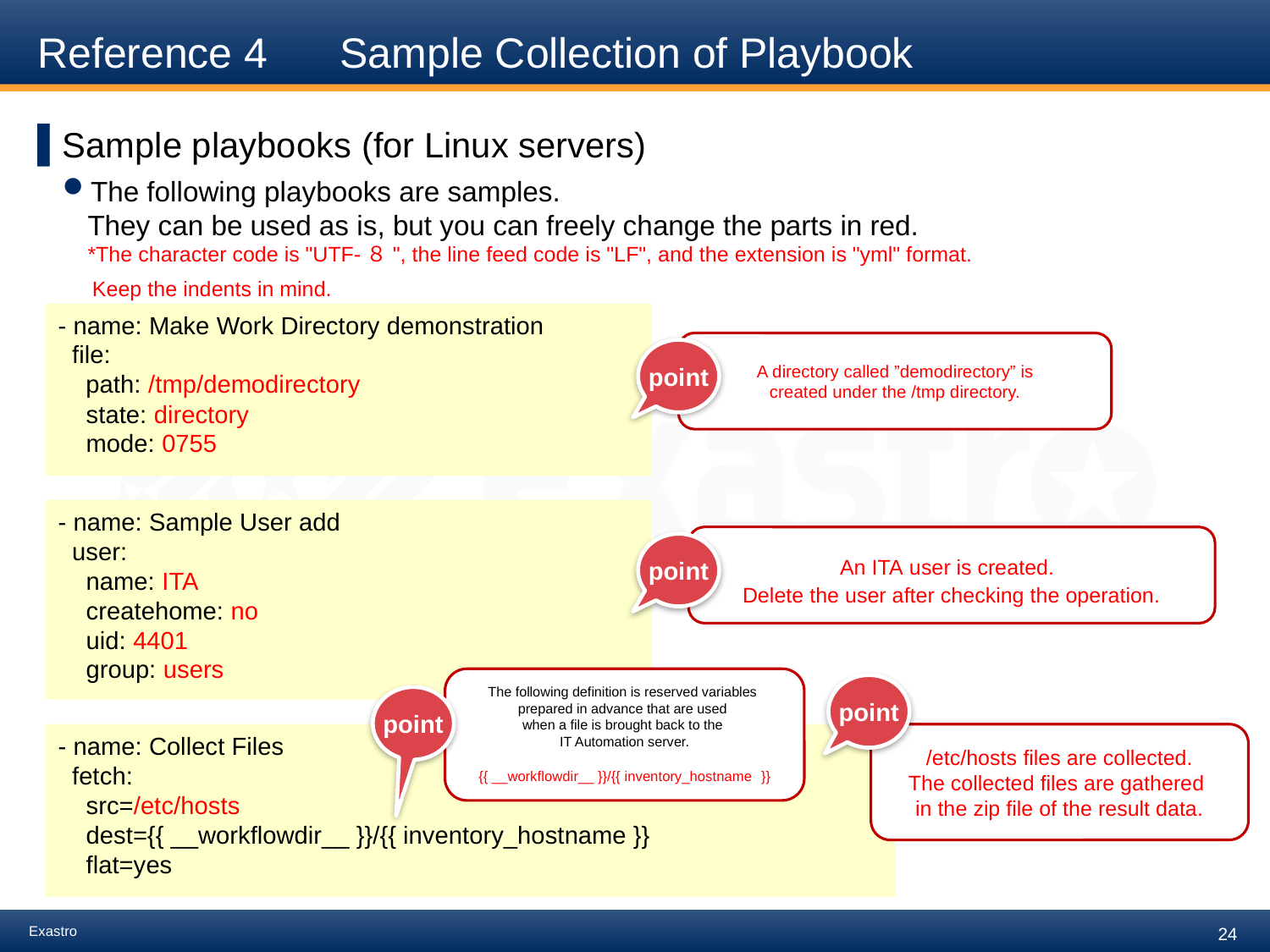

# Reference 4　 Sample Collection of Playbook
Sample playbooks (for Linux servers)
The following playbooks are samples.
They can be used as is, but you can freely change the parts in red.
*The character code is "UTF-８", the line feed code is "LF", and the extension is "yml" format.
     Keep the indents in mind.
- name: Make Work Directory demonstration
  file:
    path: /tmp/demodirectory
    state: directory
    mode: 0755
A directory called ”demodirectory” is
created under the /tmp directory.
point
- name: Sample User add
  user:
    name: ITA
    createhome: no
    uid: 4401
    group: users
An ITA user is created.
Delete the user after checking the operation.
point

The following definition is reserved variables
prepared in advance that are used
when a file is brought back to the
IT Automation server.
{{ __workflowdir__ }}/{{ inventory_hostname }}

point
point
- name: Collect Files
  fetch:
    src=/etc/hosts
    dest={{ __workflowdir__ }}/{{ inventory_hostname }}
    flat=yes
/etc/hosts files are collected.
The collected files are gathered
in the zip file of the result data.